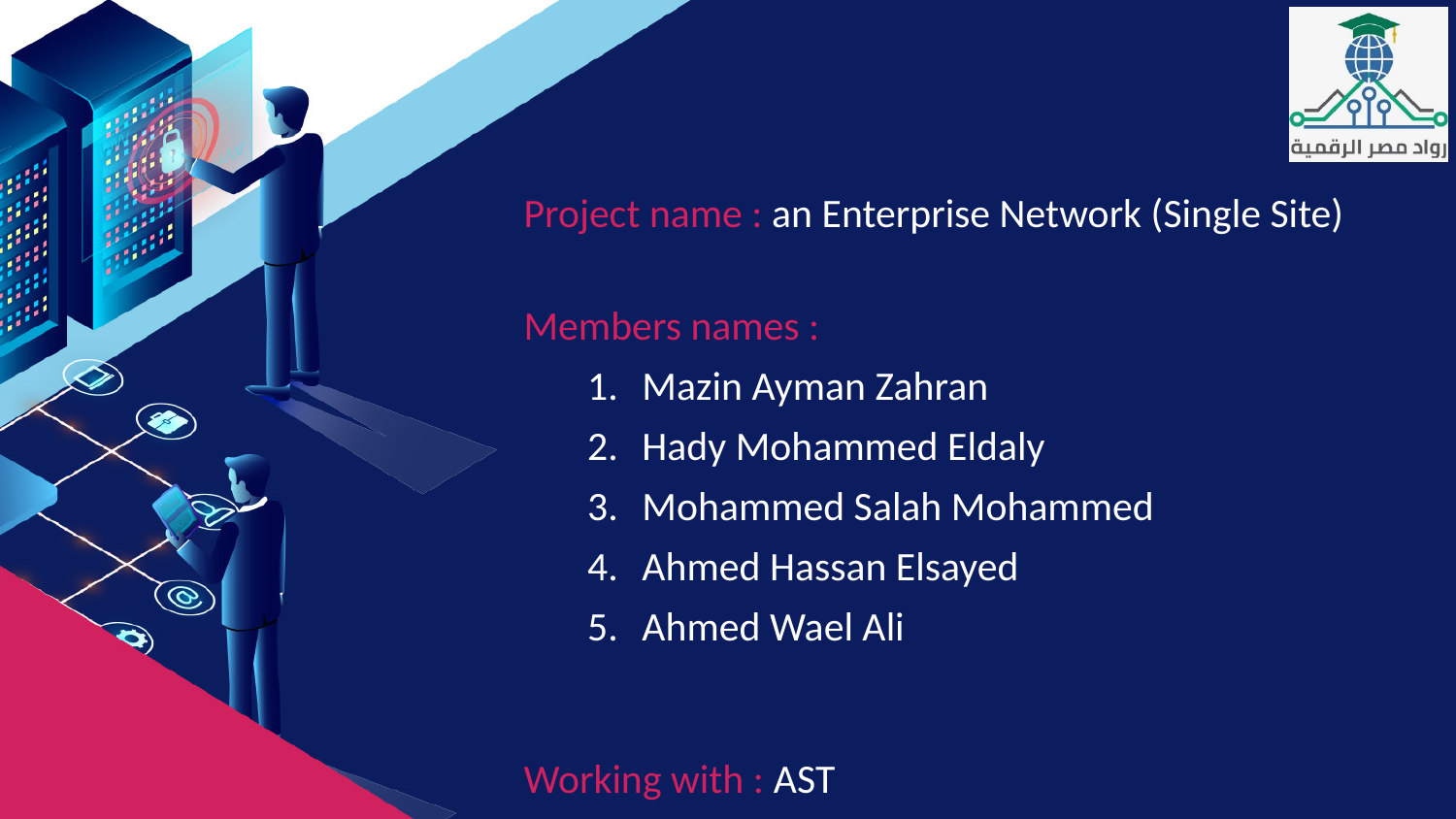

Project name : an Enterprise Network (Single Site)

Members names :
Mazin Ayman Zahran
Hady Mohammed Eldaly
Mohammed Salah Mohammed
Ahmed Hassan Elsayed
Ahmed Wael Ali

Working with : AST